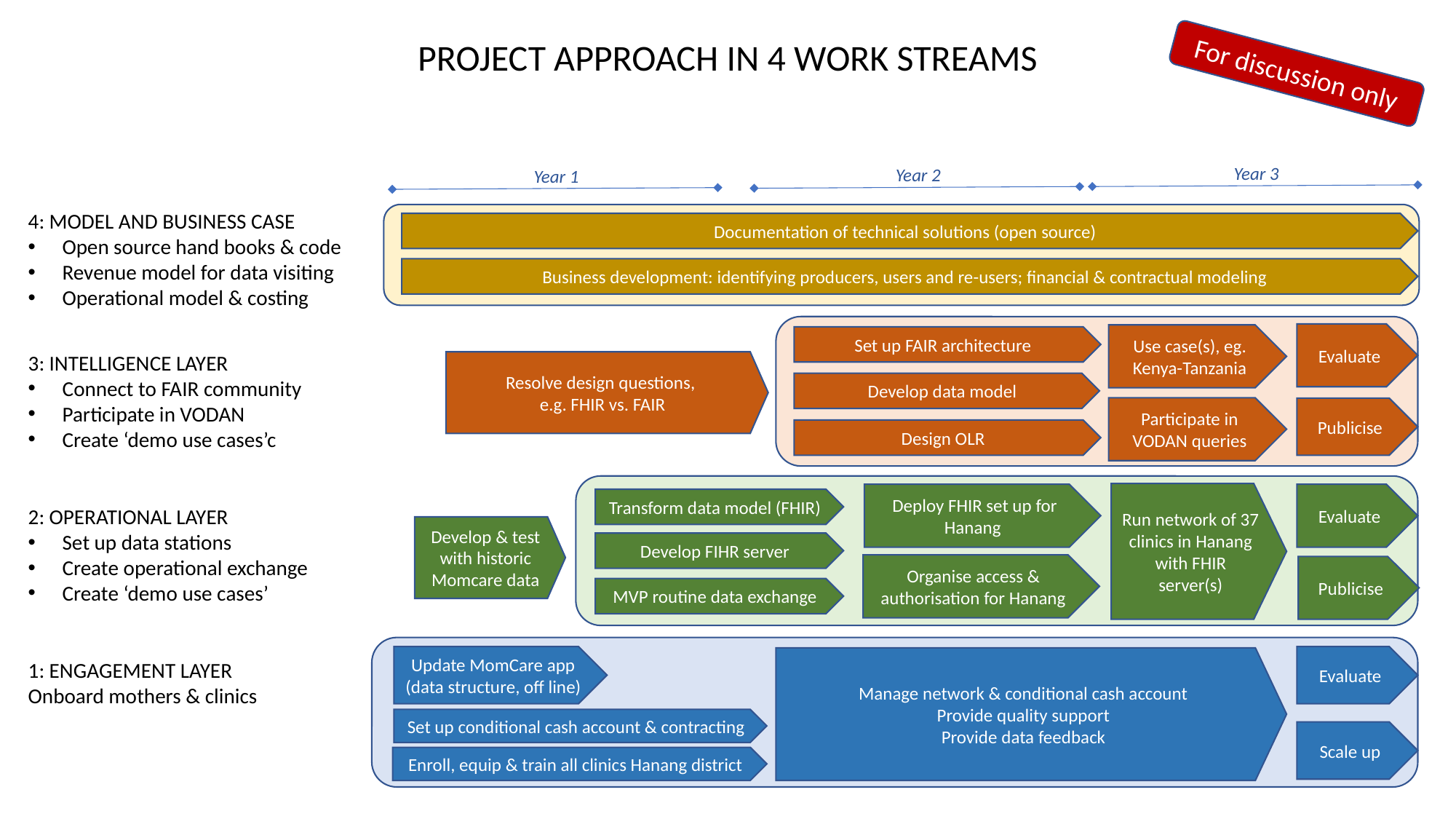

PROJECT APPROACH IN 4 WORK STREAMS
For discussion only
Year 3
Year 2
Year 1
4: MODEL AND BUSINESS CASE
Open source hand books & code
Revenue model for data visiting
Operational model & costing

Documentation of technical solutions (open source)
Business development: identifying producers, users and re-users; financial & contractual modeling

Evaluate
Use case(s), eg. Kenya-Tanzania
Set up FAIR architecture
3: INTELLIGENCE LAYER
Connect to FAIR community
Participate in VODAN
Create ‘demo use cases’c
Resolve design questions,
e.g. FHIR vs. FAIR
Develop data model
Participate in VODAN queries
Publicise
Design OLR

Run network of 37 clinics in Hanang with FHIR server(s)
Deploy FHIR set up for Hanang
Evaluate
Transform data model (FHIR)
2: OPERATIONAL LAYER
Set up data stations
Create operational exchange
Create ‘demo use cases’
Develop & test with historic Momcare data
Develop FIHR server
Organise access & authorisation for Hanang
Publicise
MVP routine data exchange

Update MomCare app (data structure, off line)
Evaluate
Manage network & conditional cash account
Provide quality support
Provide data feedback
1: ENGAGEMENT LAYER
Onboard mothers & clinics
Set up conditional cash account & contracting
Scale up
Enroll, equip & train all clinics Hanang district